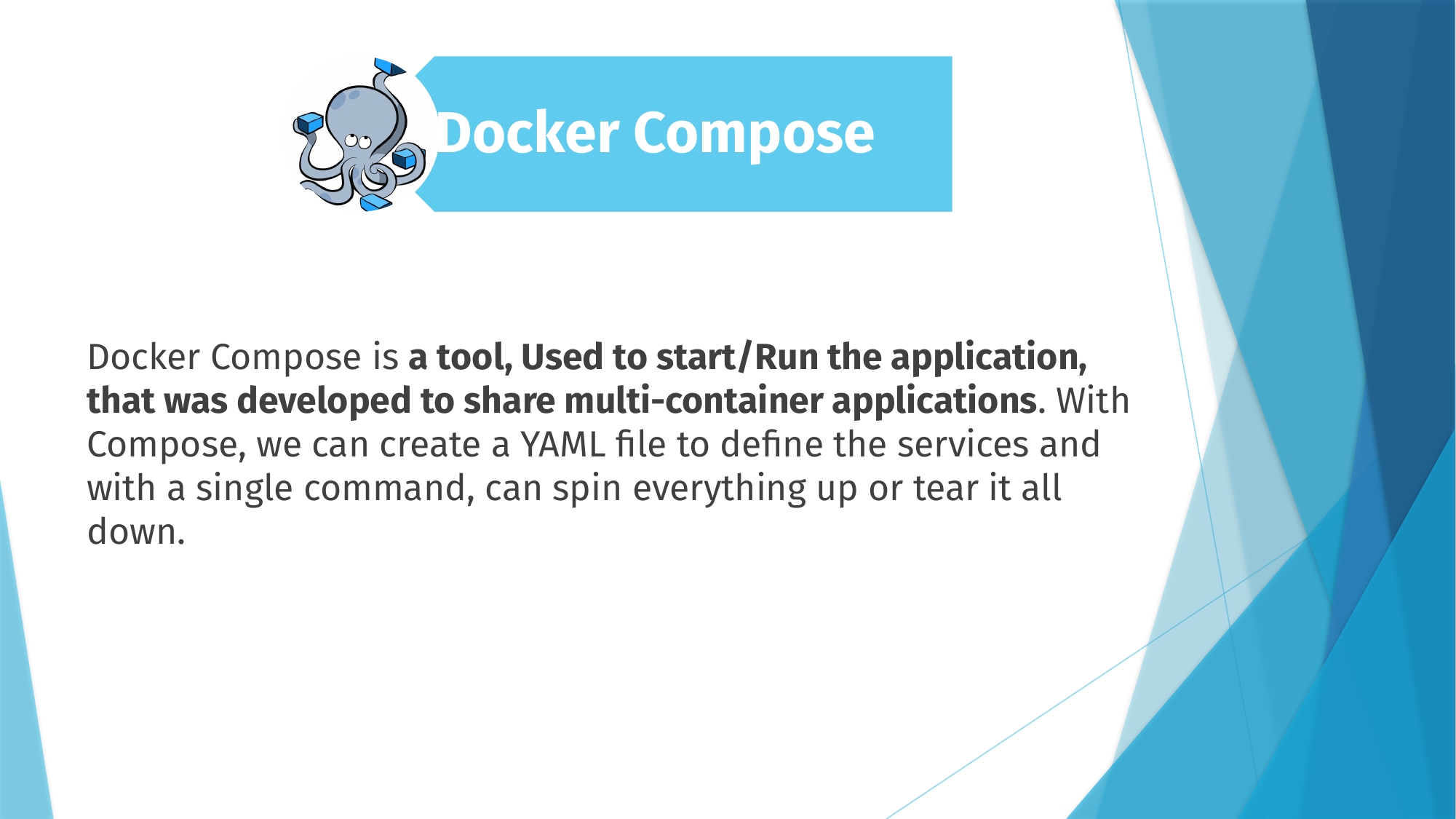

Docker Compose
Docker Compose is a tool, Used to start/Run the application, that was developed to share multi-container applications. With Compose, we can create a YAML file to define the services and with a single command, can spin everything up or tear it all down.